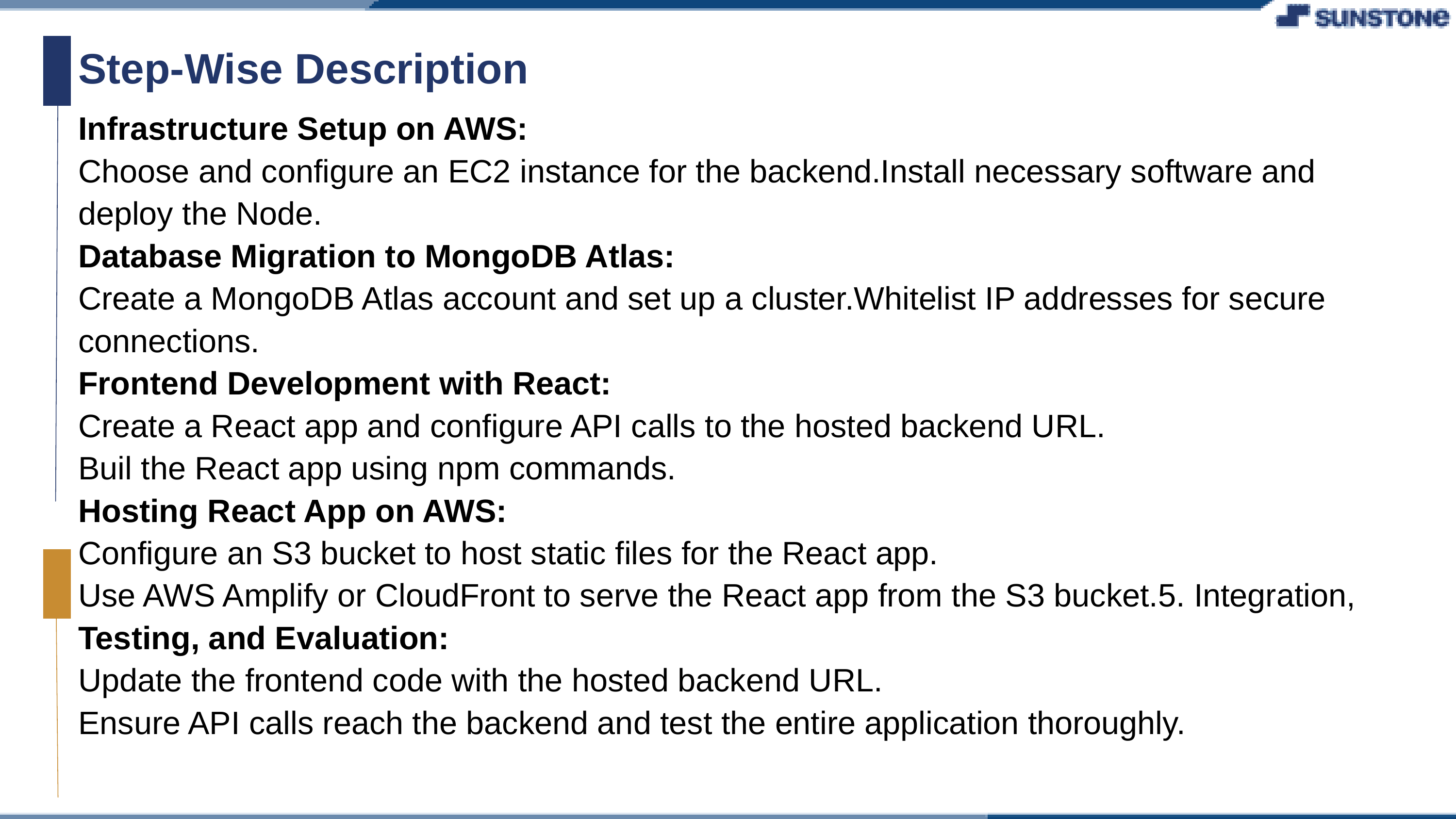

Step-Wise Description
Infrastructure Setup on AWS:
Choose and configure an EC2 instance for the backend.Install necessary software and deploy the Node.
Database Migration to MongoDB Atlas:
Create a MongoDB Atlas account and set up a cluster.Whitelist IP addresses for secure connections.
Frontend Development with React:
Create a React app and configure API calls to the hosted backend URL.
Buil the React app using npm commands.
Hosting React App on AWS:
Configure an S3 bucket to host static files for the React app.
Use AWS Amplify or CloudFront to serve the React app from the S3 bucket.5. Integration, Testing, and Evaluation:
Update the frontend code with the hosted backend URL.
Ensure API calls reach the backend and test the entire application thoroughly.